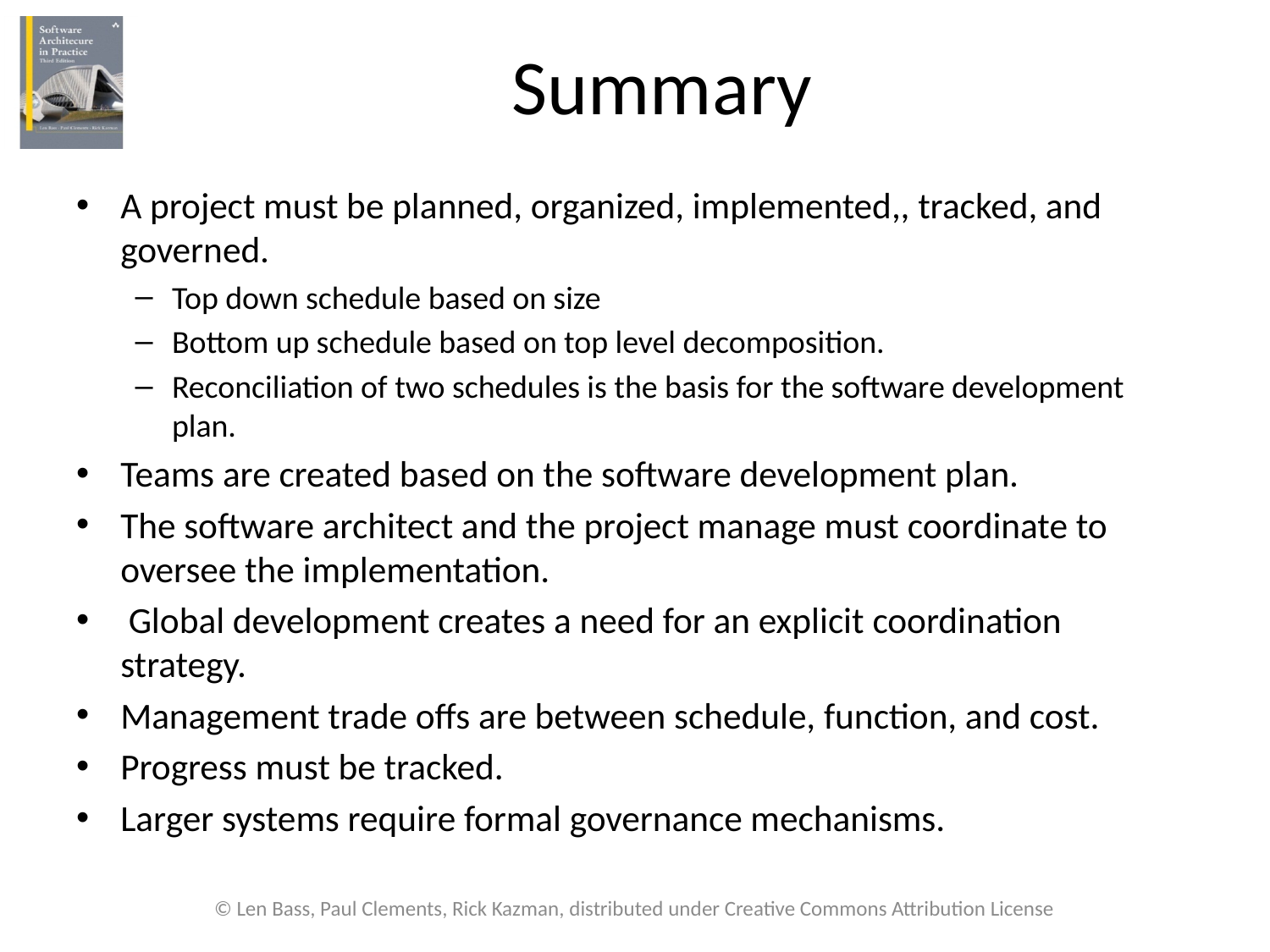

# Summary
A project must be planned, organized, implemented,, tracked, and governed.
Top down schedule based on size
Bottom up schedule based on top level decomposition.
Reconciliation of two schedules is the basis for the software development plan.
Teams are created based on the software development plan.
The software architect and the project manage must coordinate to oversee the implementation.
 Global development creates a need for an explicit coordination strategy.
Management trade offs are between schedule, function, and cost.
Progress must be tracked.
Larger systems require formal governance mechanisms.
© Len Bass, Paul Clements, Rick Kazman, distributed under Creative Commons Attribution License